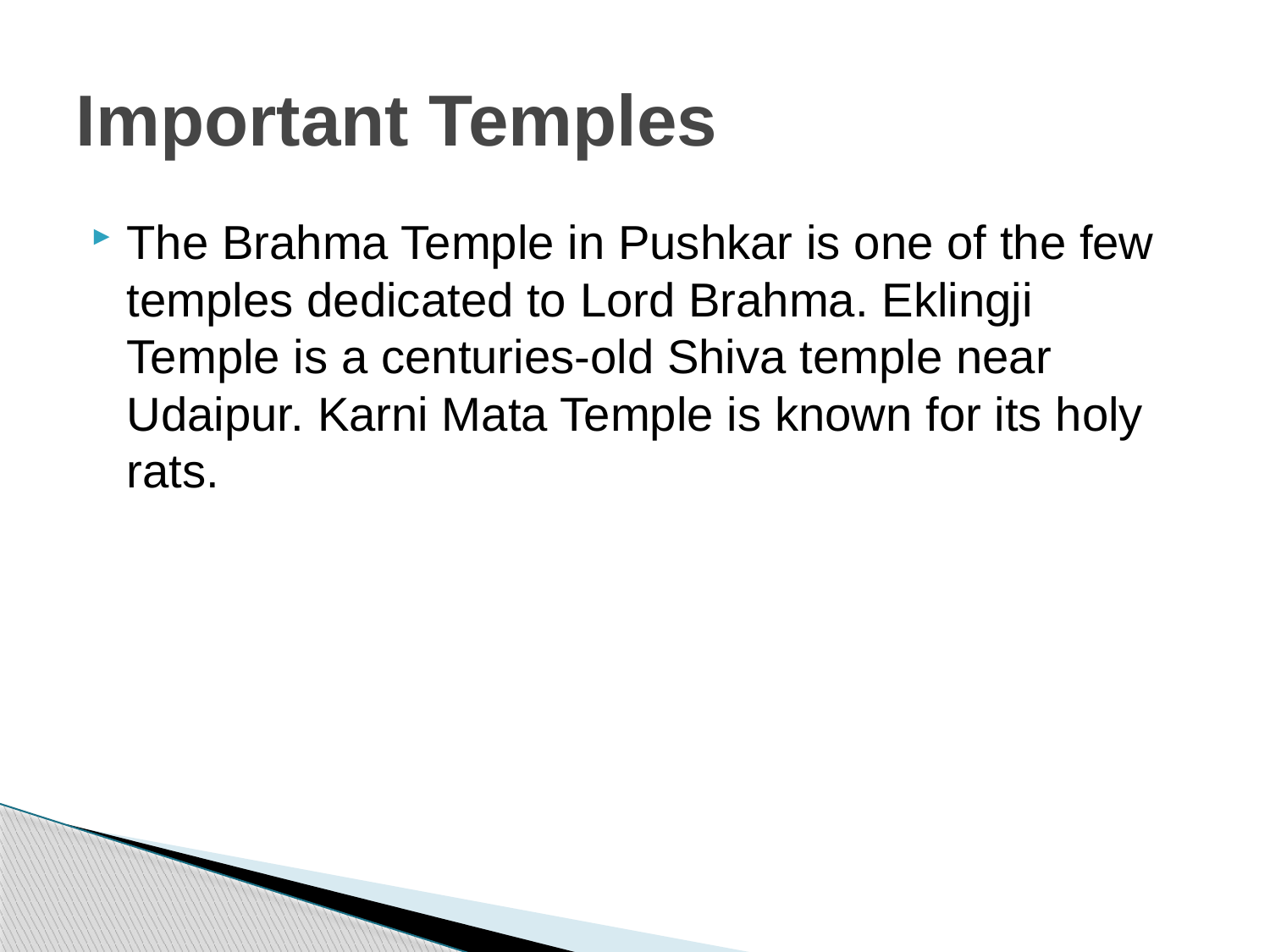

# Important Temples
The Brahma Temple in Pushkar is one of the few temples dedicated to Lord Brahma. Eklingji Temple is a centuries-old Shiva temple near Udaipur. Karni Mata Temple is known for its holy rats.